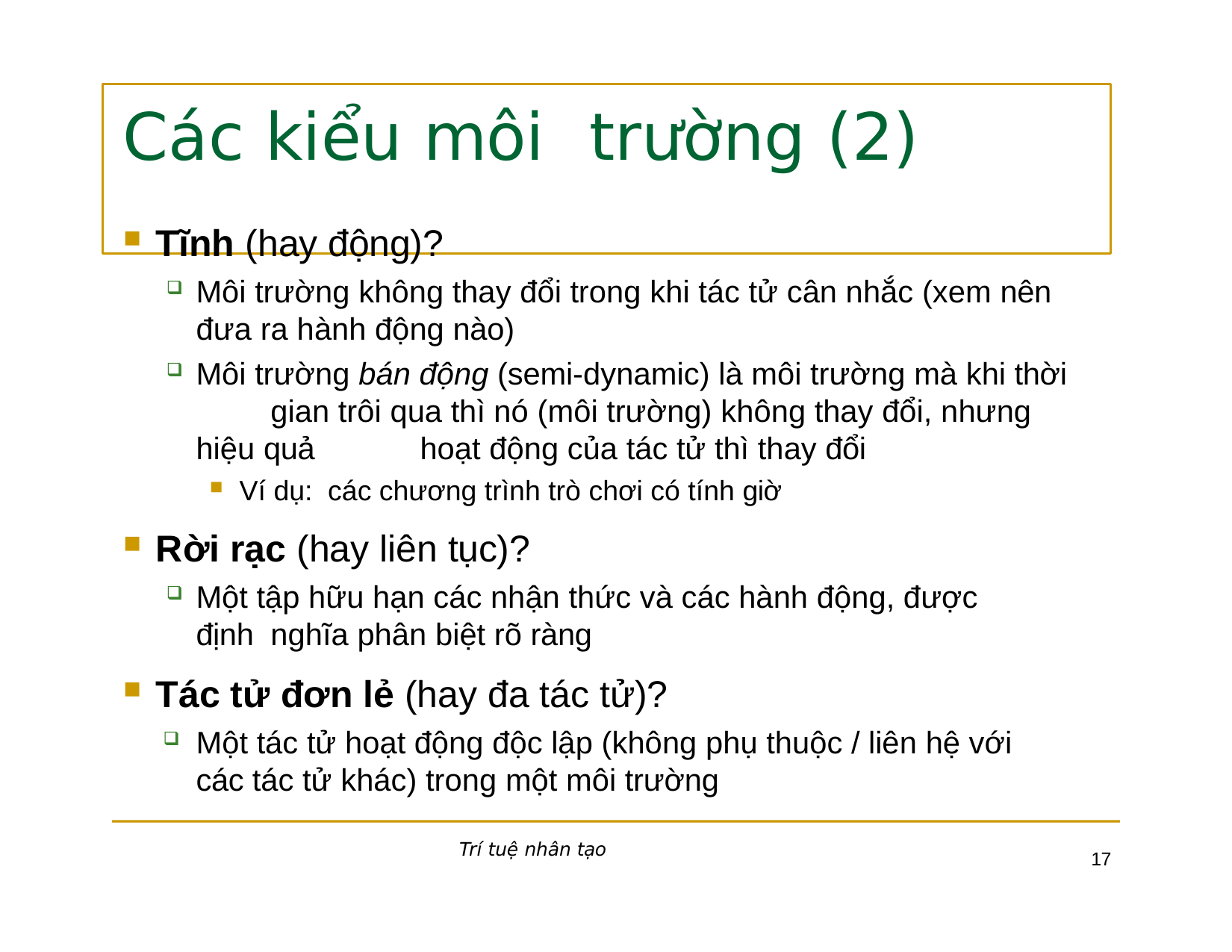

# Các kiểu môi	trường (2)
Tĩnh (hay động)?
Môi trường không thay đổi trong khi tác tử cân nhắc (xem nên
đưa ra hành động nào)
Môi trường bán động (semi-dynamic) là môi trường mà khi thời 	gian trôi qua thì nó (môi trường) không thay đổi, nhưng hiệu quả 	hoạt động của tác tử thì thay đổi
Ví dụ: các chương trình trò chơi có tính giờ
Rời rạc (hay liên tục)?
Một tập hữu hạn các nhận thức và các hành động, được định 	nghĩa phân biệt rõ ràng
Tác tử đơn lẻ (hay đa tác tử)?
Một tác tử hoạt động độc lập (không phụ thuộc / liên hệ với các tác tử khác) trong một môi trường

Trí tuệ nhân tạo
17